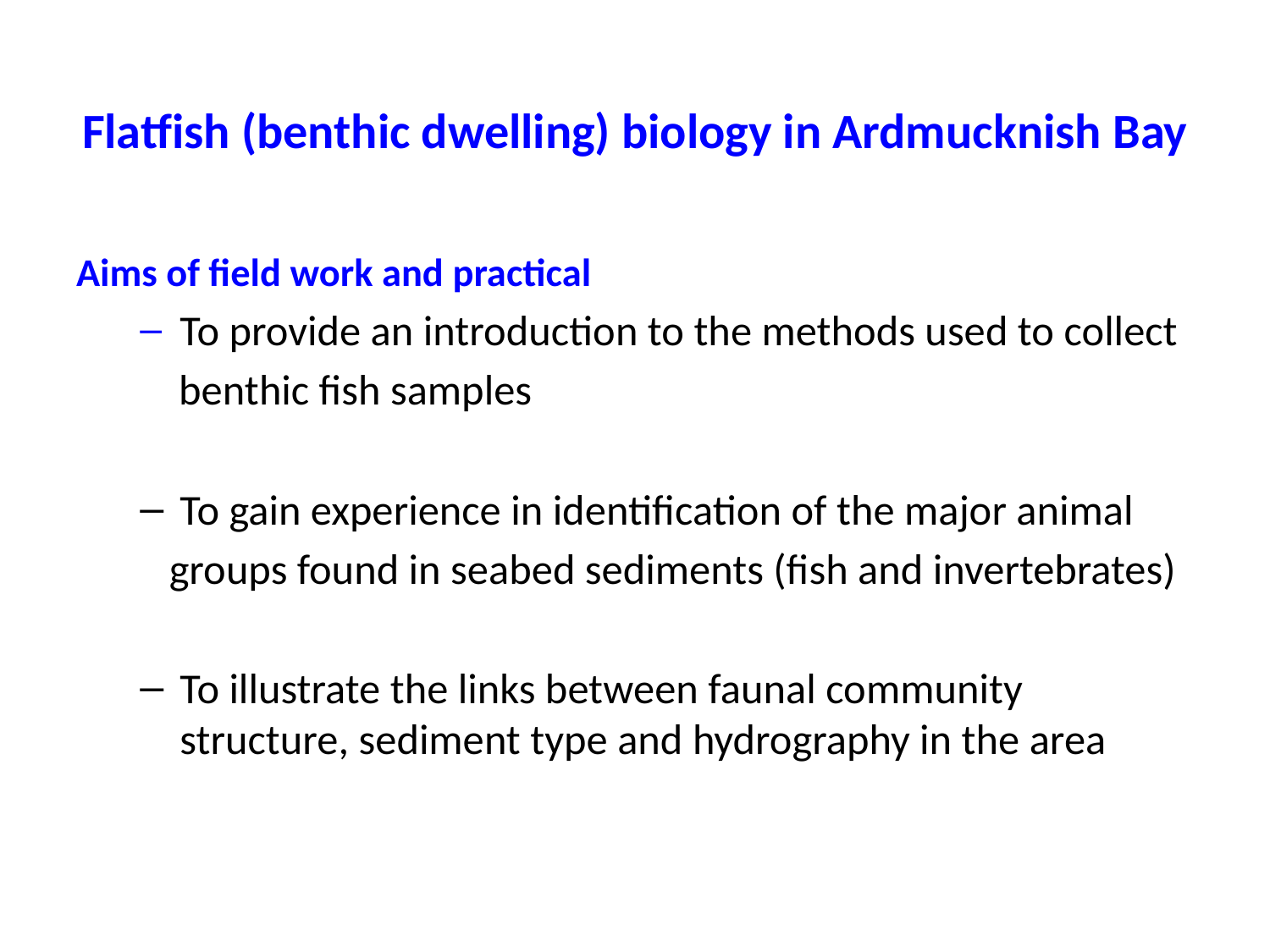

# Flatfish (benthic dwelling) biology in Ardmucknish Bay

Aims of field work and practical
	To provide an introduction to the methods used to collect
    benthic fish samples

To gain experience in identification of the major animal
   groups found in seabed sediments (fish and invertebrates)

To illustrate the links between faunal community structure, sediment type and hydrography in the area